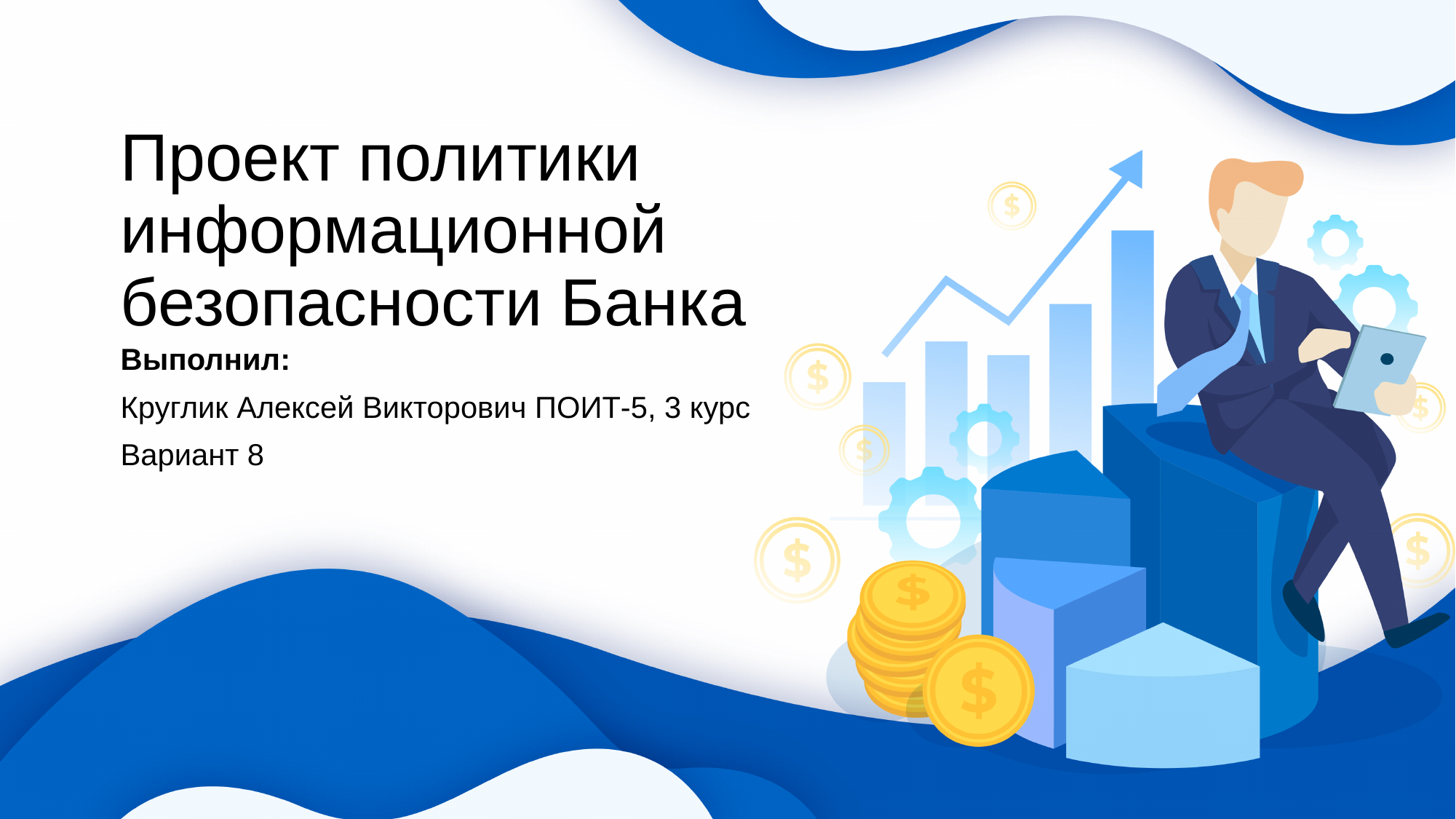

# Проект политики информационной безопасности Банка
Выполнил:
Круглик Алексей Викторович ПОИТ-5, 3 курс
Вариант 8